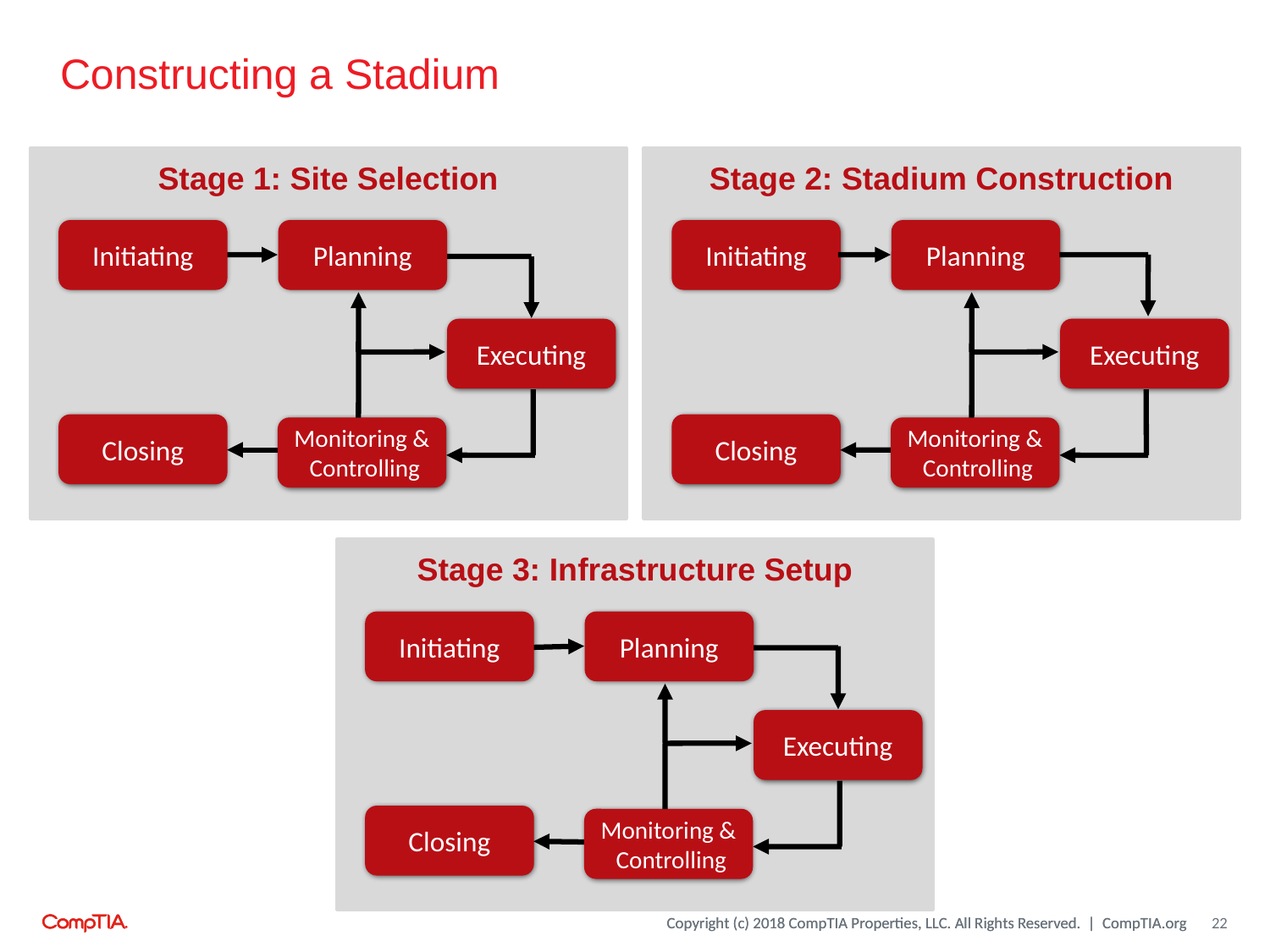

# Constructing a Stadium

Stage 1: Site Selection
Initiating
Planning

Executing

Closing
Monitoring &  Controlling

Stage 3: Infrastructure Setup
Initiating
Planning

Executing

Closing
Monitoring &  Controlling

Stage 2: Stadium Construction
Initiating
Planning

Executing

Closing
Monitoring &  Controlling

22